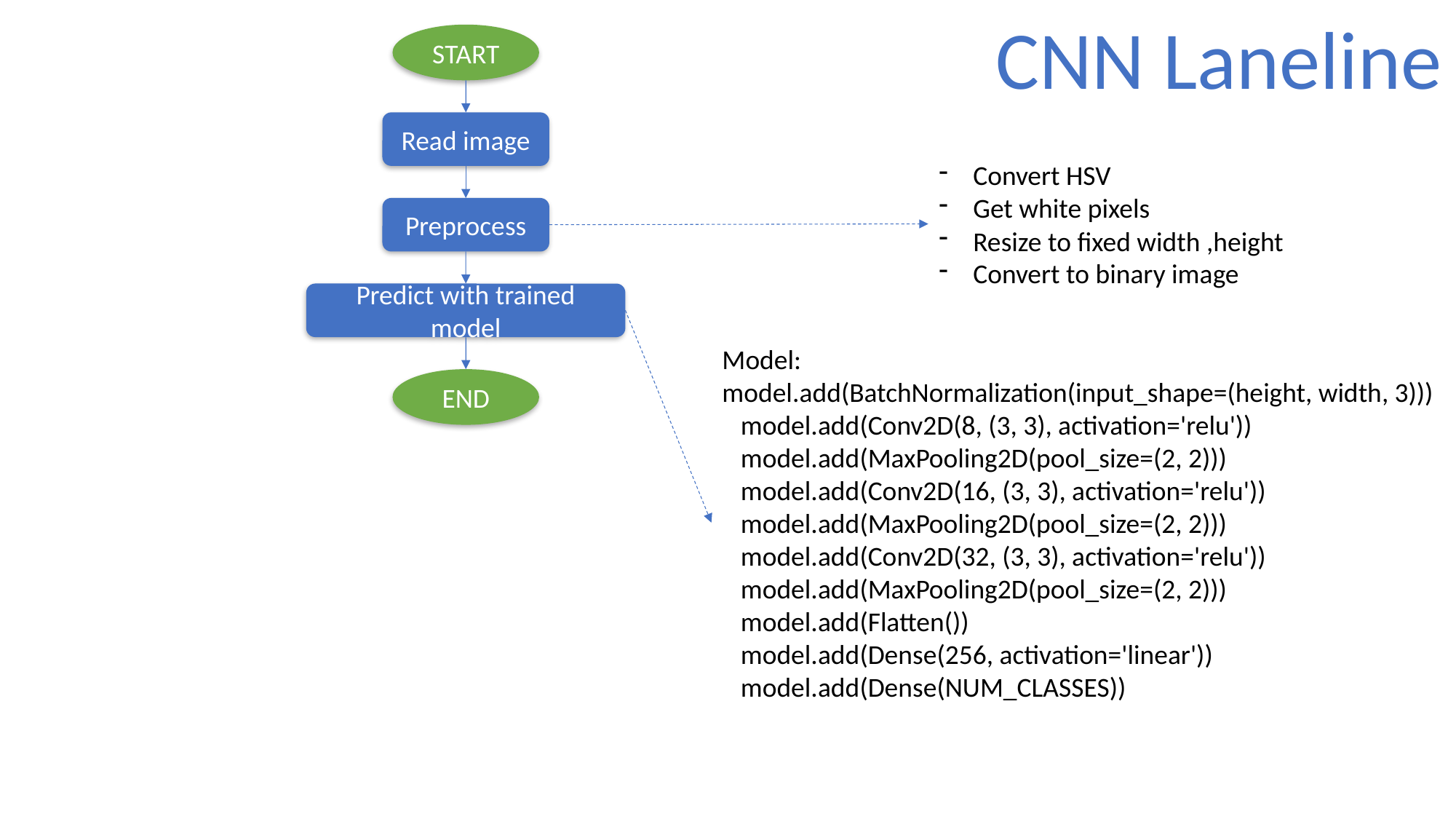

CNN Laneline
START
Read image
Convert HSV
Get white pixels
Resize to fixed width ,height
Convert to binary image
Preprocess
Predict with trained model
Model:
model.add(BatchNormalization(input_shape=(height, width, 3)))
   model.add(Conv2D(8, (3, 3), activation='relu'))
   model.add(MaxPooling2D(pool_size=(2, 2)))
   model.add(Conv2D(16, (3, 3), activation='relu'))
   model.add(MaxPooling2D(pool_size=(2, 2)))
   model.add(Conv2D(32, (3, 3), activation='relu'))
   model.add(MaxPooling2D(pool_size=(2, 2)))
   model.add(Flatten())
   model.add(Dense(256, activation='linear'))
   model.add(Dense(NUM_CLASSES))
END